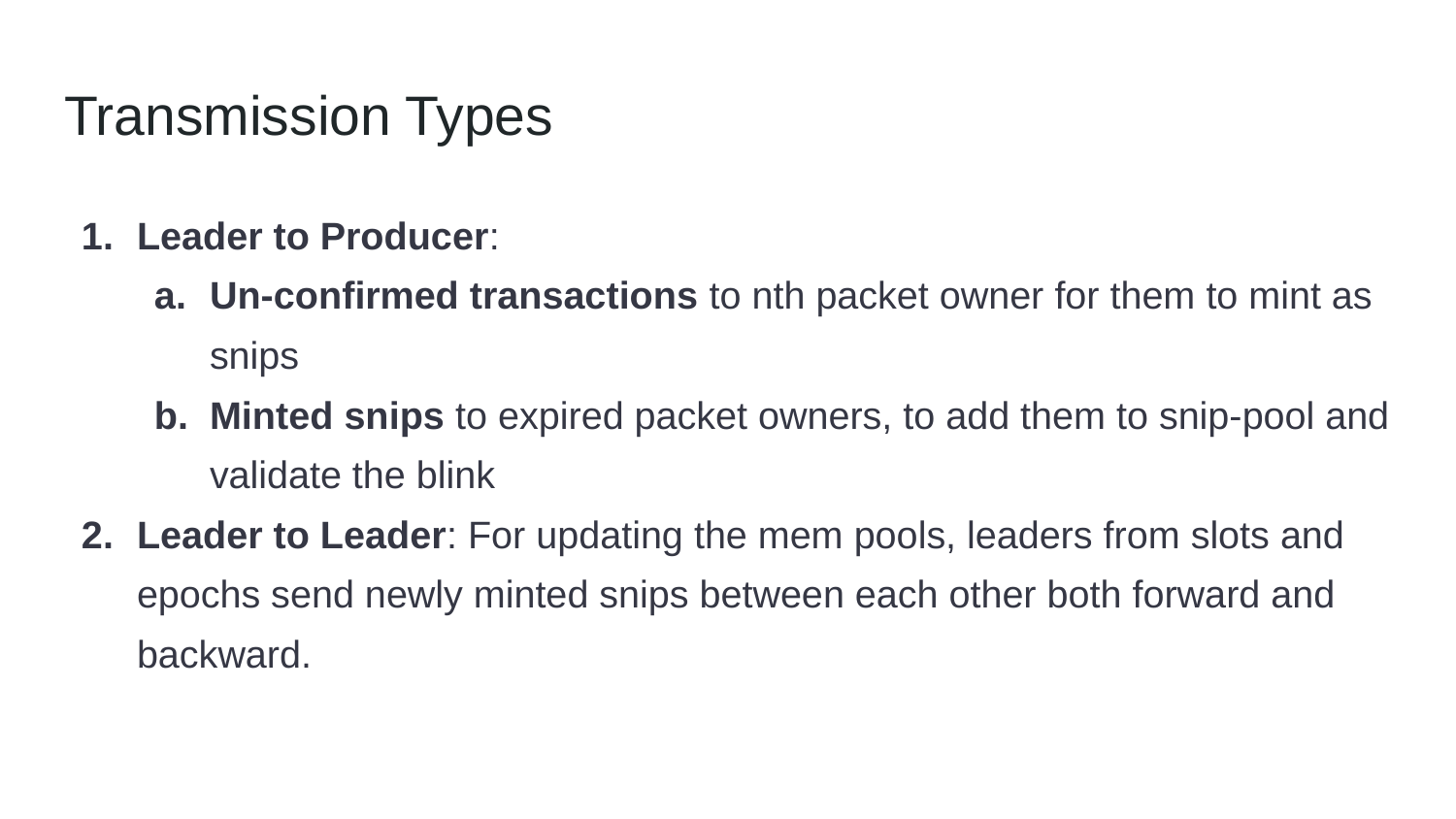

Transmission Types
Leader to Producer:
Un-confirmed transactions to nth packet owner for them to mint as snips
Minted snips to expired packet owners, to add them to snip-pool and validate the blink
Leader to Leader: For updating the mem pools, leaders from slots and epochs send newly minted snips between each other both forward and backward.